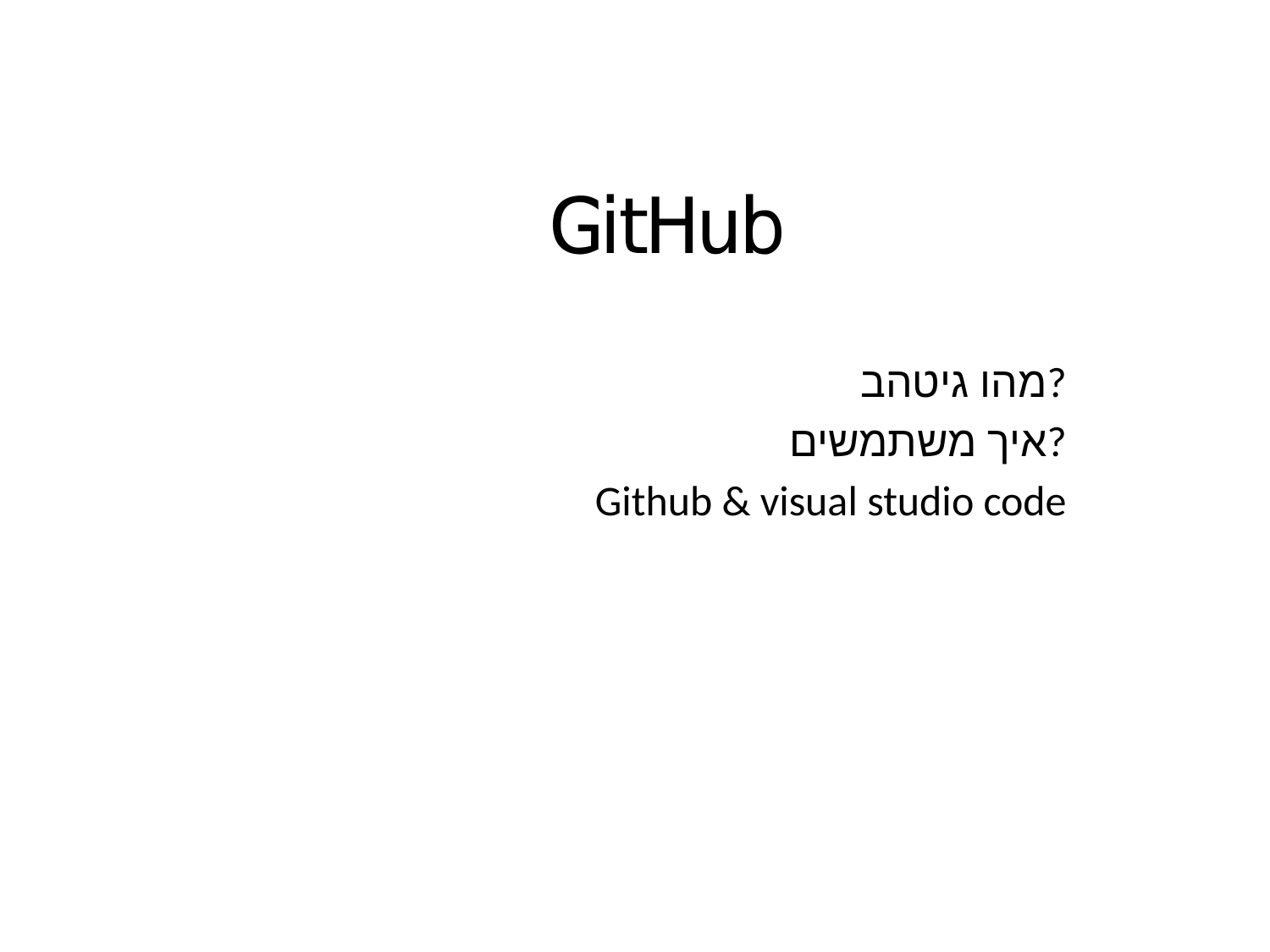

# GitHub
מהו גיטהב?
איך משתמשים?
Github & visual studio code